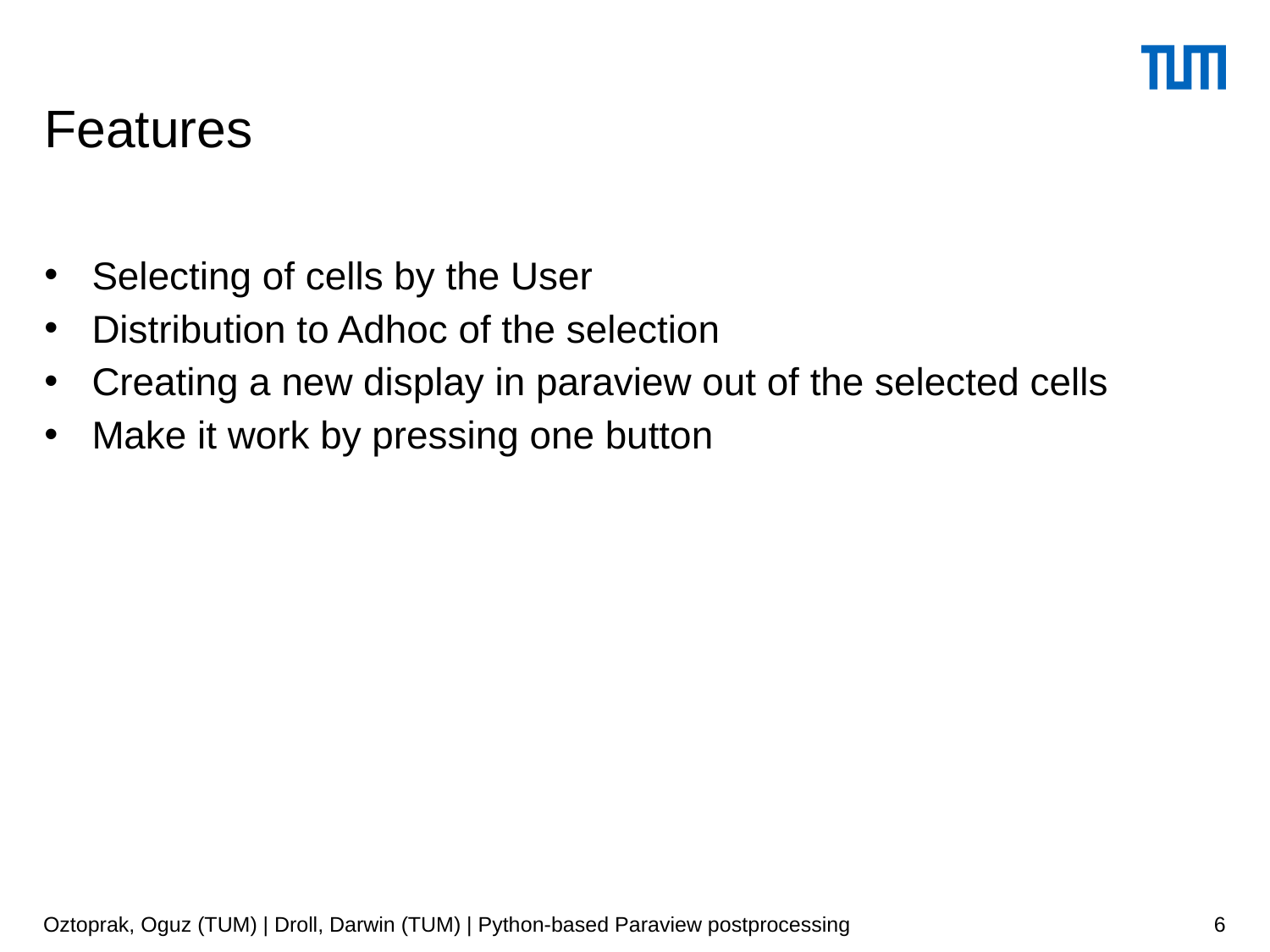

Features
Selecting of cells by the User
Distribution to Adhoc of the selection
Creating a new display in paraview out of the selected cells
Make it work by pressing one button
Oztoprak, Oguz (TUM) | Droll, Darwin (TUM) | Python-based Paraview postprocessing
6